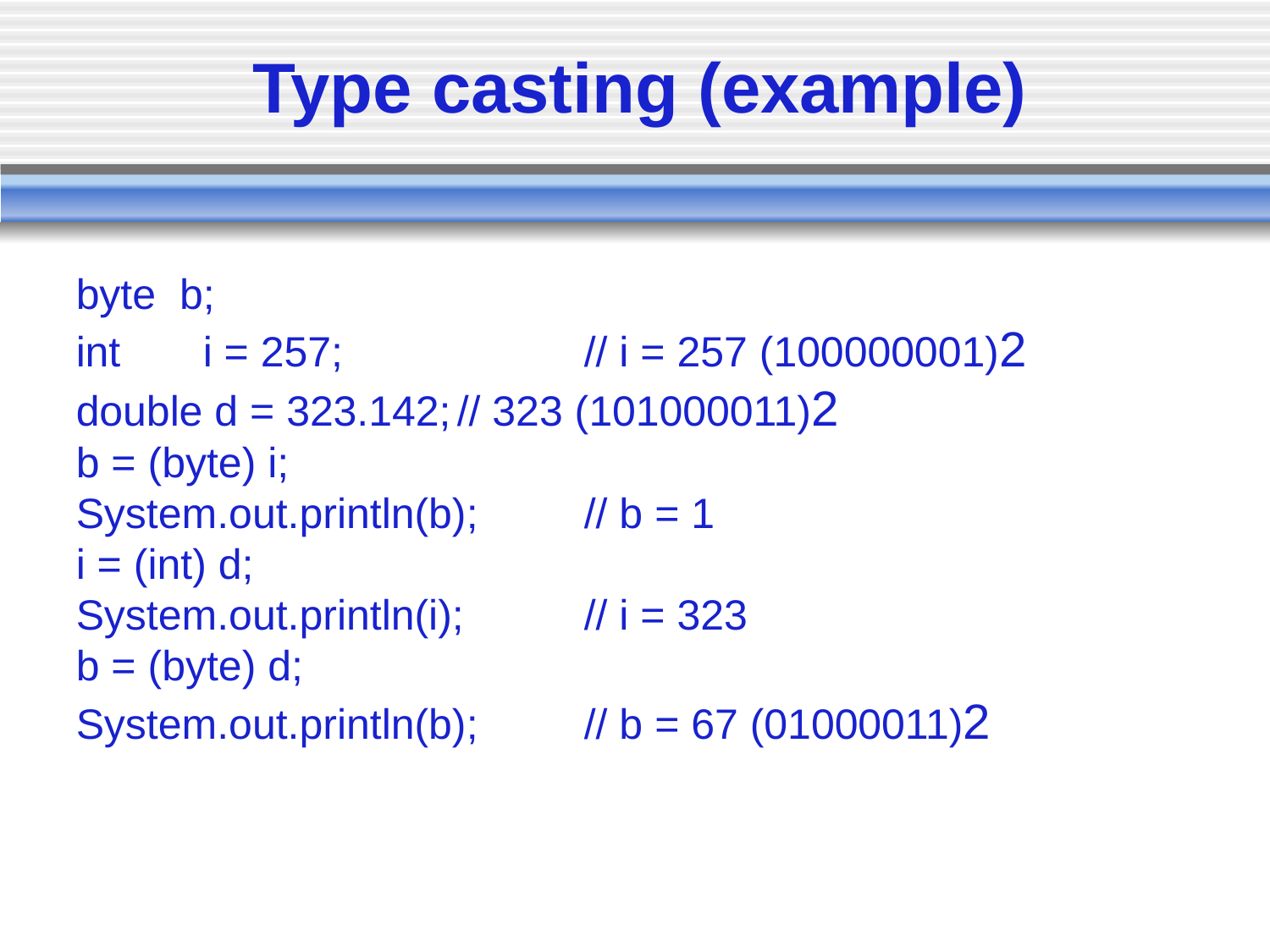

Type casting (example)
byte  b;
int 	i = 257;		// i = 257 (100000001)2
double d = 323.142;	// 323 (101000011)2
b = (byte) i;
System.out.println(b);	// b = 1
i = (int) d;
System.out.println(i);	// i = 323
b = (byte) d;
System.out.println(b);	// b = 67 (01000011)2